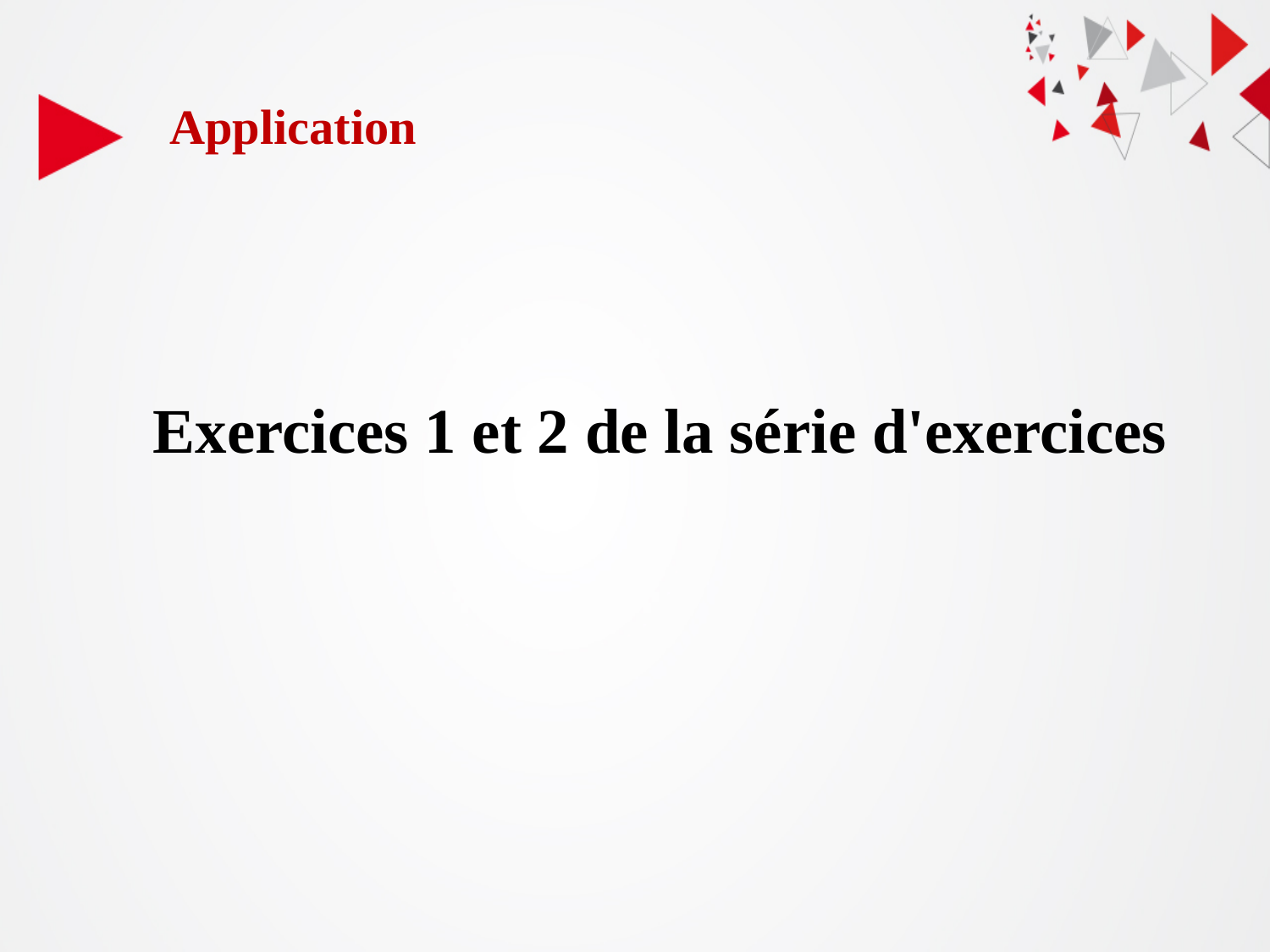

Application
    Exercices 1 et 2 de la série d'exercices

27